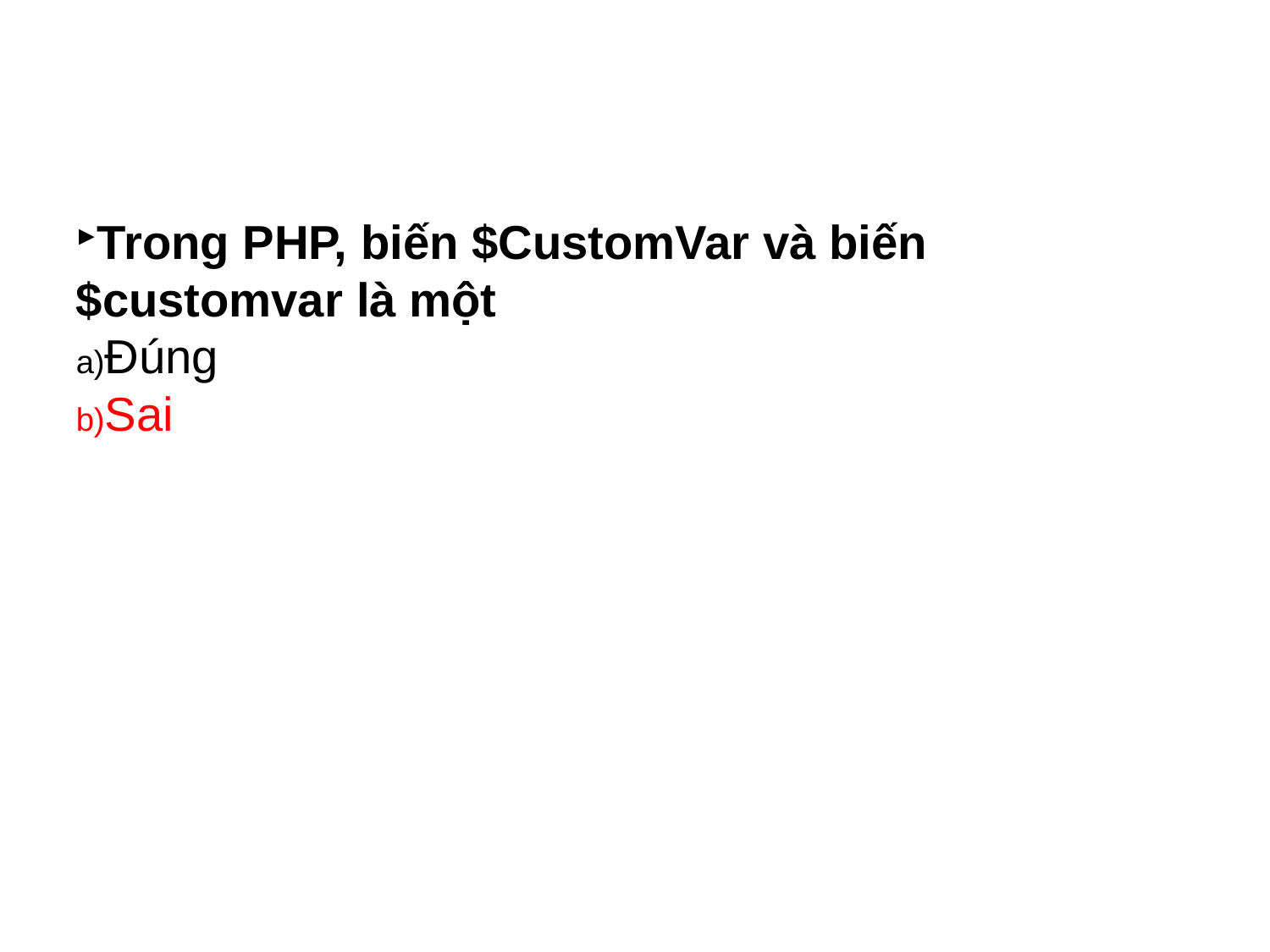

Trong PHP, biến $CustomVar và biến $customvar là một
Đúng
Sai